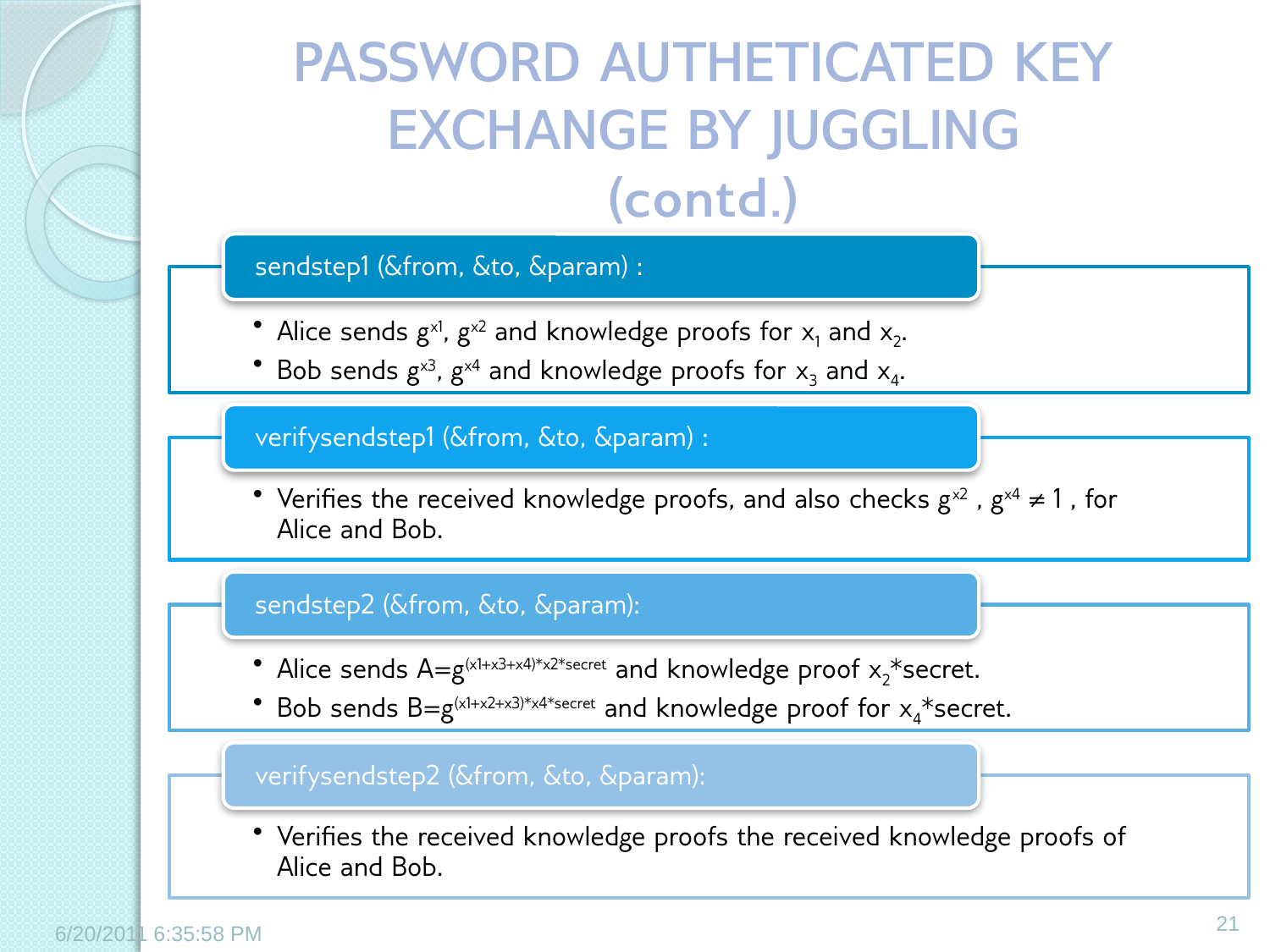

# PASSWORD AUTHETICATED KEY EXCHANGE BY JUGGLING (contd.)
Alice sends gx1, gx2 and knowledge proofs for x1 and x2.
Bob sends gx3, gx4 and knowledge proofs for x3 and x4.
sendstep1 (&from, &to, &param) :
Verifies the received knowledge proofs, and also checks gx2 , gx4 ≠ 1 , for Alice and Bob.
verifysendstep1 (&from, &to, &param) :
Alice sends A=g(x1+x3+x4)*x2*secret and knowledge proof x2*secret.
Bob sends B=g(x1+x2+x3)*x4*secret and knowledge proof for x4*secret.
sendstep2 (&from, &to, &param):
Verifies the received knowledge proofs the received knowledge proofs of Alice and Bob.
verifysendstep2 (&from, &to, &param):
21
6/20/2011 6:35:58 PM